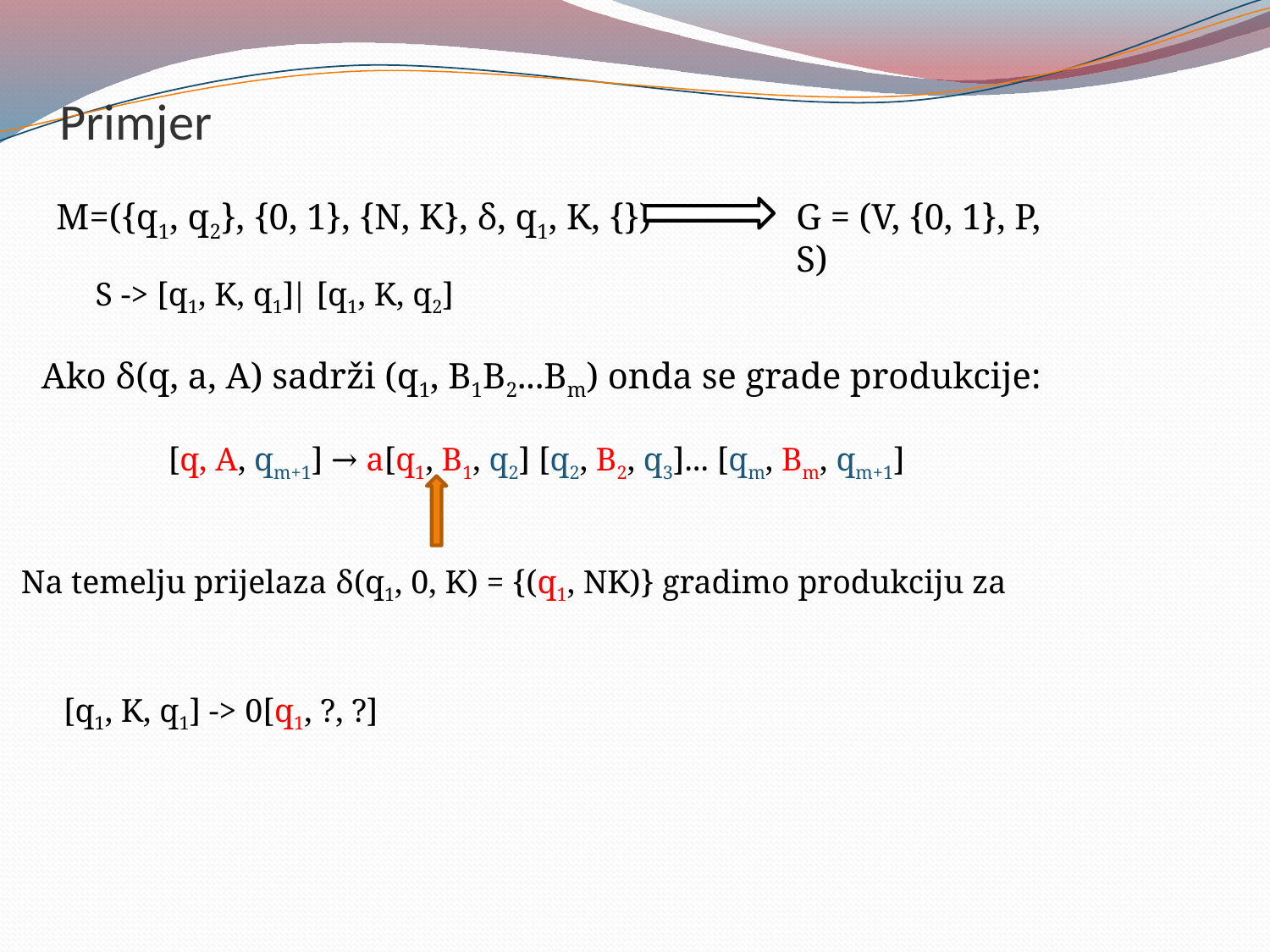

# Primjer
M=({q1, q2}, {0, 1}, {N, K}, δ, q1, K, {})
G = (V, {0, 1}, P, S)

S -> [q1, K, q1]
 | [q1, K, q2]
Ako δ(q, a, A) sadrži (q1, B1B2...Bm) onda se grade produkcije:

	[q, A, qm+1] → a[q1, B1, q2] [q2, B2, q3]... [qm, Bm, qm+1]

Na temelju prijelaza δ(q1, 0, K) = {(q1, NK)} gradimo produkciju za

[q1, K, q1] -> 0[q1, ?, ?]